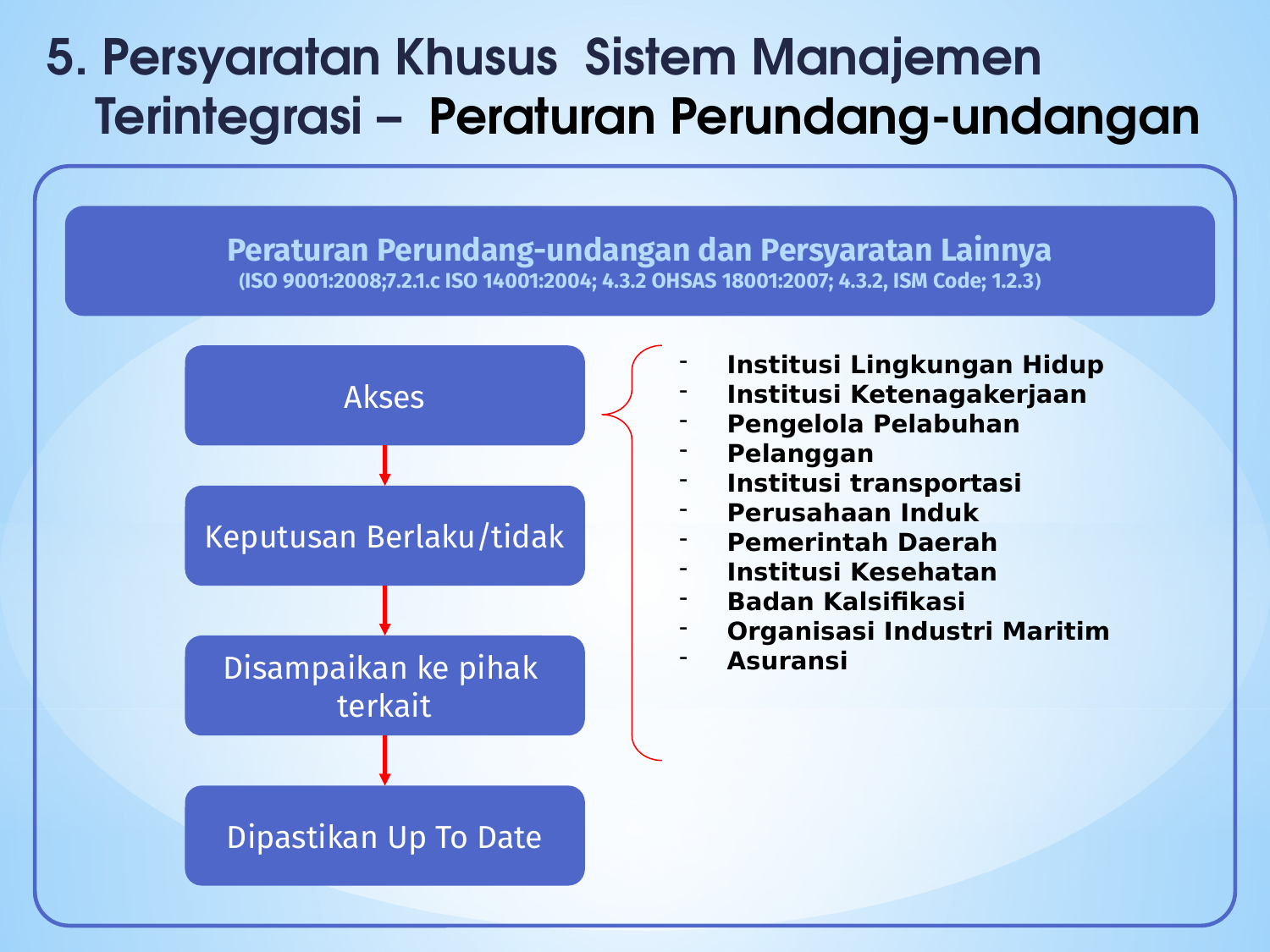

5. Persyaratan Khusus  Sistem Manajemen  Terintegrasi –  Peraturan Perundang-undangan

Peraturan Perundang-undangan dan Persyaratan Lainnya
(ISO 9001:2008;7.2.1.c ISO 14001:2004; 4.3.2 OHSAS 18001:2007; 4.3.2, ISM Code; 1.2.3)
Institusi Lingkungan Hidup
Institusi Ketenagakerjaan
Pengelola Pelabuhan
Pelanggan
Institusi transportasi
Perusahaan Induk
Pemerintah Daerah
Institusi Kesehatan
Badan Kalsifikasi
Organisasi Industri Maritim
Asuransi
Akses

Keputusan Berlaku/tidak
Disampaikan ke pihak
terkait
Dipastikan Up To Date